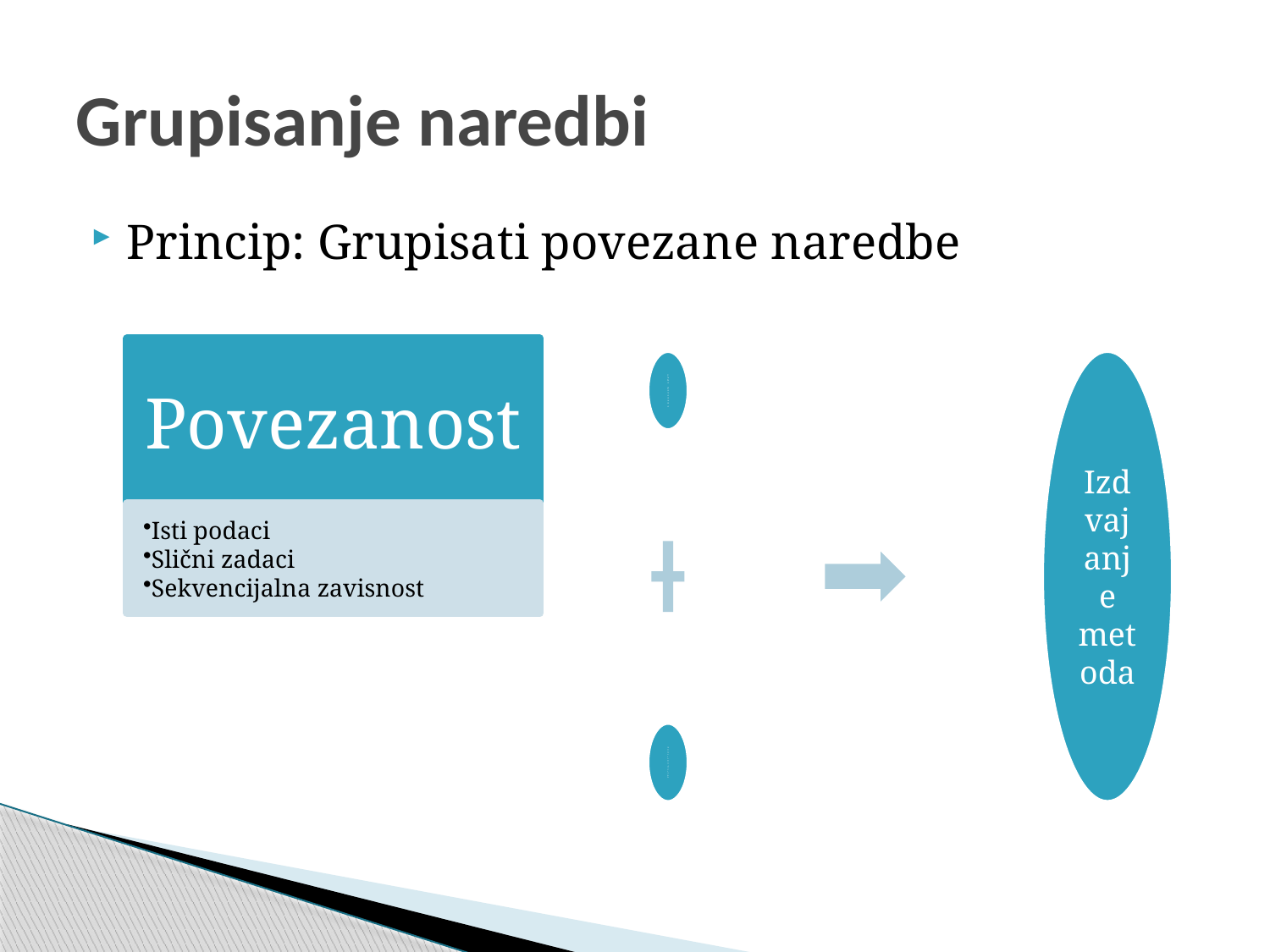

# Grupisanje naredbi
Princip: Grupisati povezane naredbe
Povezanost
Isti podaci
Slični zadaci
Sekvencijalna zavisnost
Jako povezane
Nezavisne od ostalih
Izdvajanje metoda